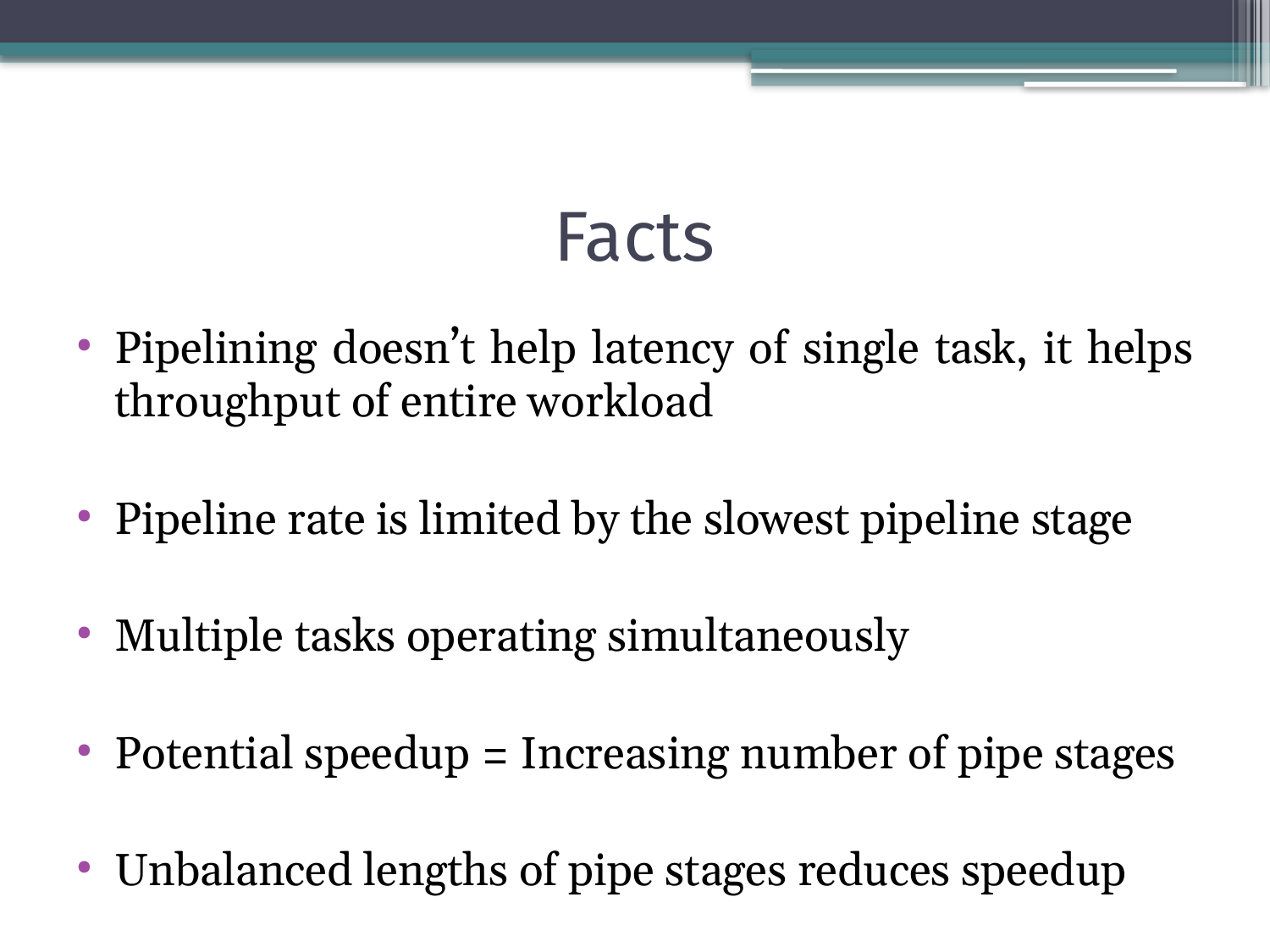

# Facts
Pipelining doesn’t help latency of single task, it helps throughput of entire workload

Pipeline rate is limited by the slowest pipeline stage

Multiple tasks operating simultaneously

Potential speedup = Increasing number of pipe stages

Unbalanced lengths of pipe stages reduces speedup